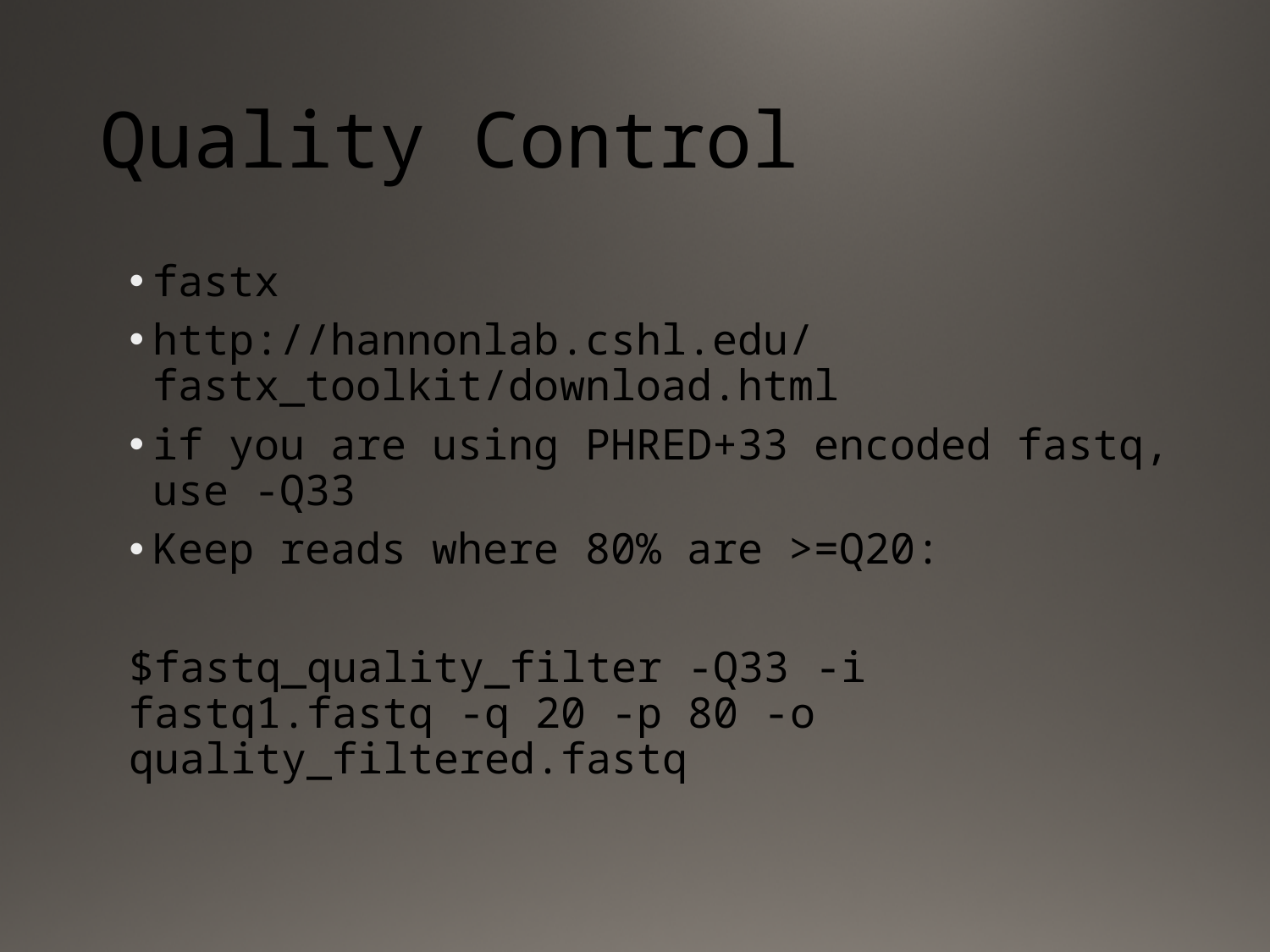

# Quality Control
fastx
http://hannonlab.cshl.edu/fastx_toolkit/download.html
if you are using PHRED+33 encoded fastq, use -Q33
Keep reads where 80% are >=Q20:

$fastq_quality_filter -Q33 -i fastq1.fastq -q 20 -p 80 -o quality_filtered.fastq